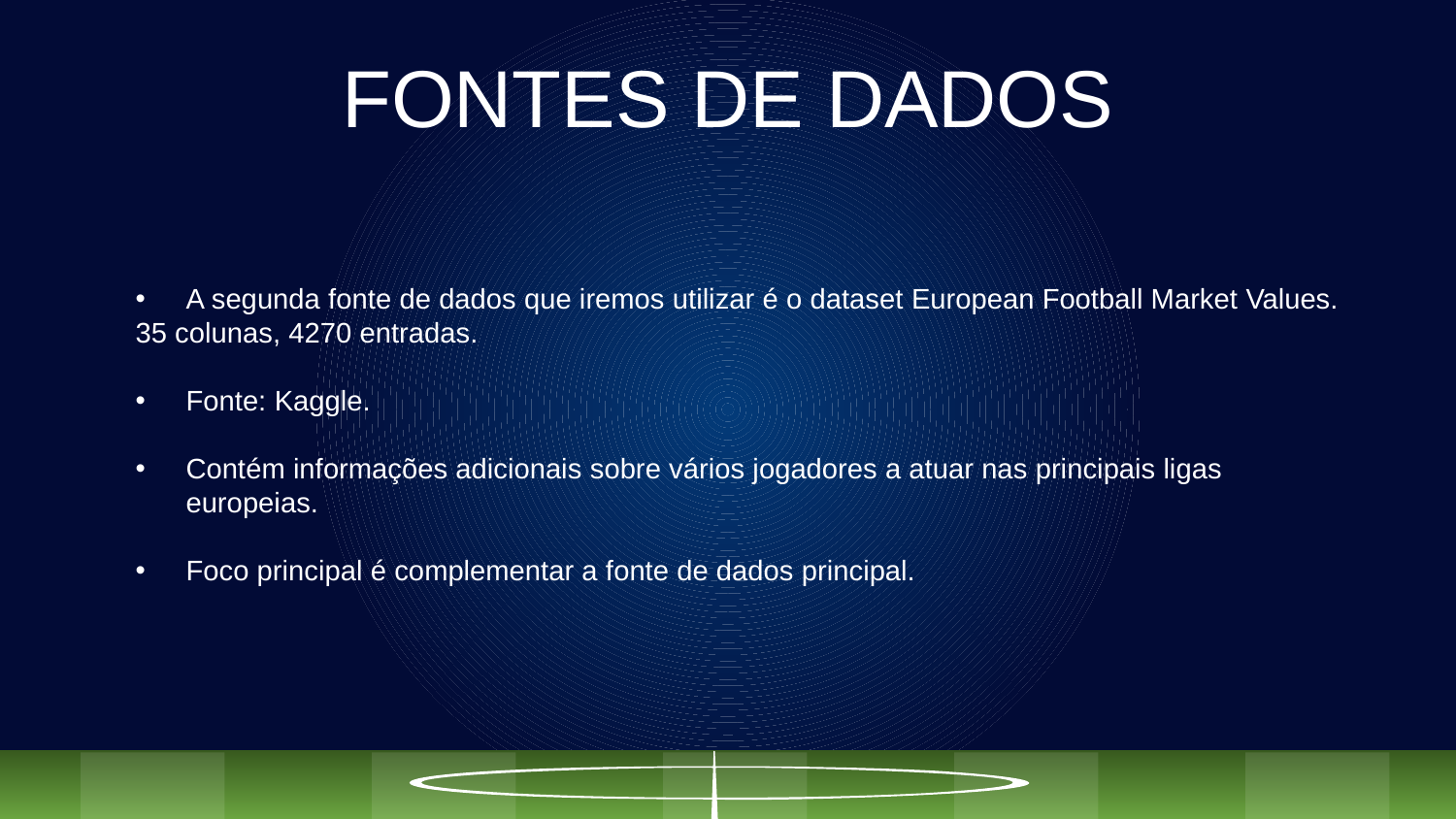

# FONTES DE DADOS
A segunda fonte de dados que iremos utilizar é o dataset European Football Market Values.
35 colunas, 4270 entradas.

Fonte: Kaggle.

Contém informações adicionais sobre vários jogadores a atuar nas principais ligas europeias.

Foco principal é complementar a fonte de dados principal.